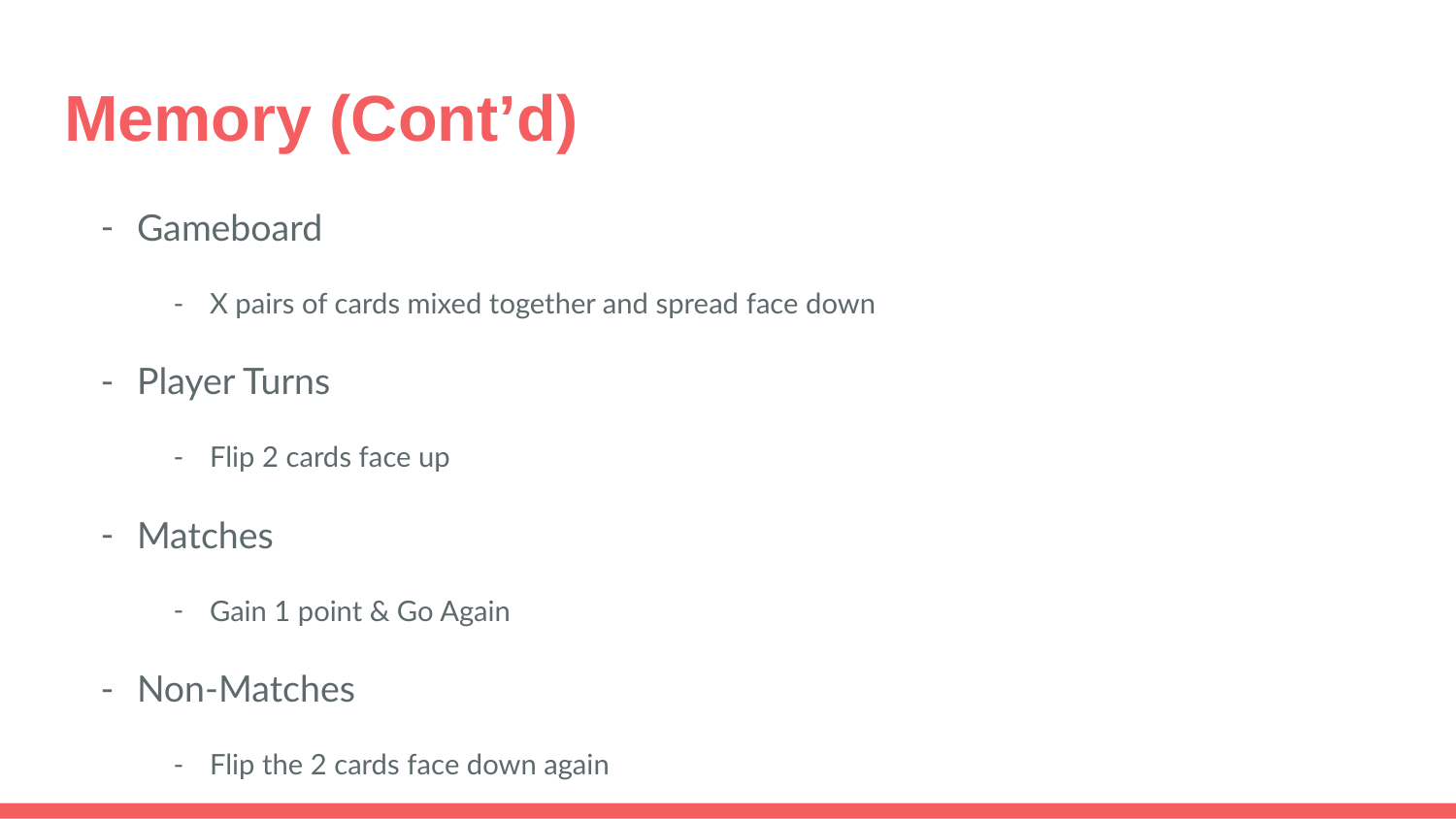

# Memory (Cont’d)
Gameboard
X pairs of cards mixed together and spread face down
Player Turns
Flip 2 cards face up
Matches
Gain 1 point & Go Again
Non-Matches
Flip the 2 cards face down again